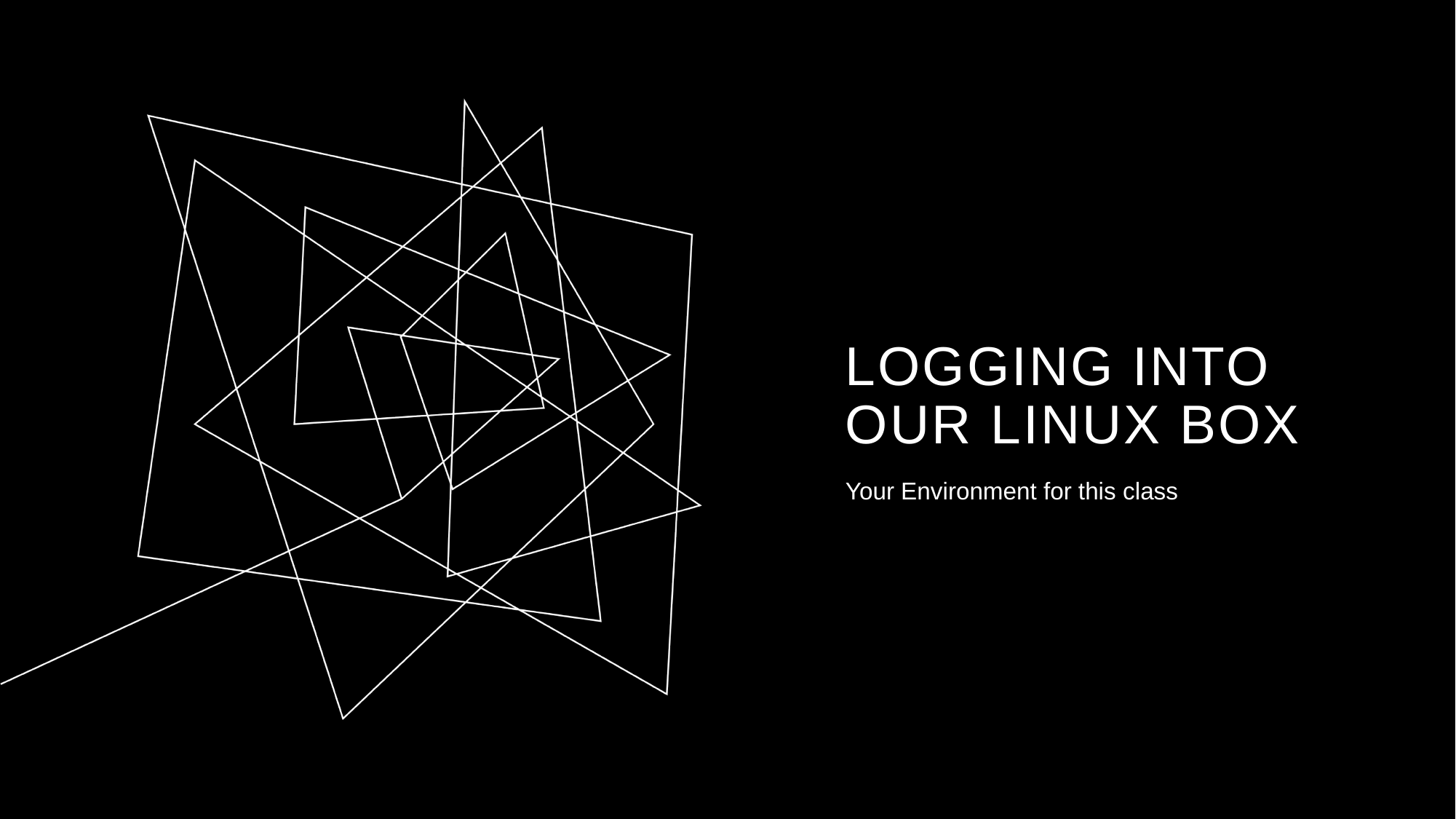

# Logging into our Linux box
Your Environment for this class